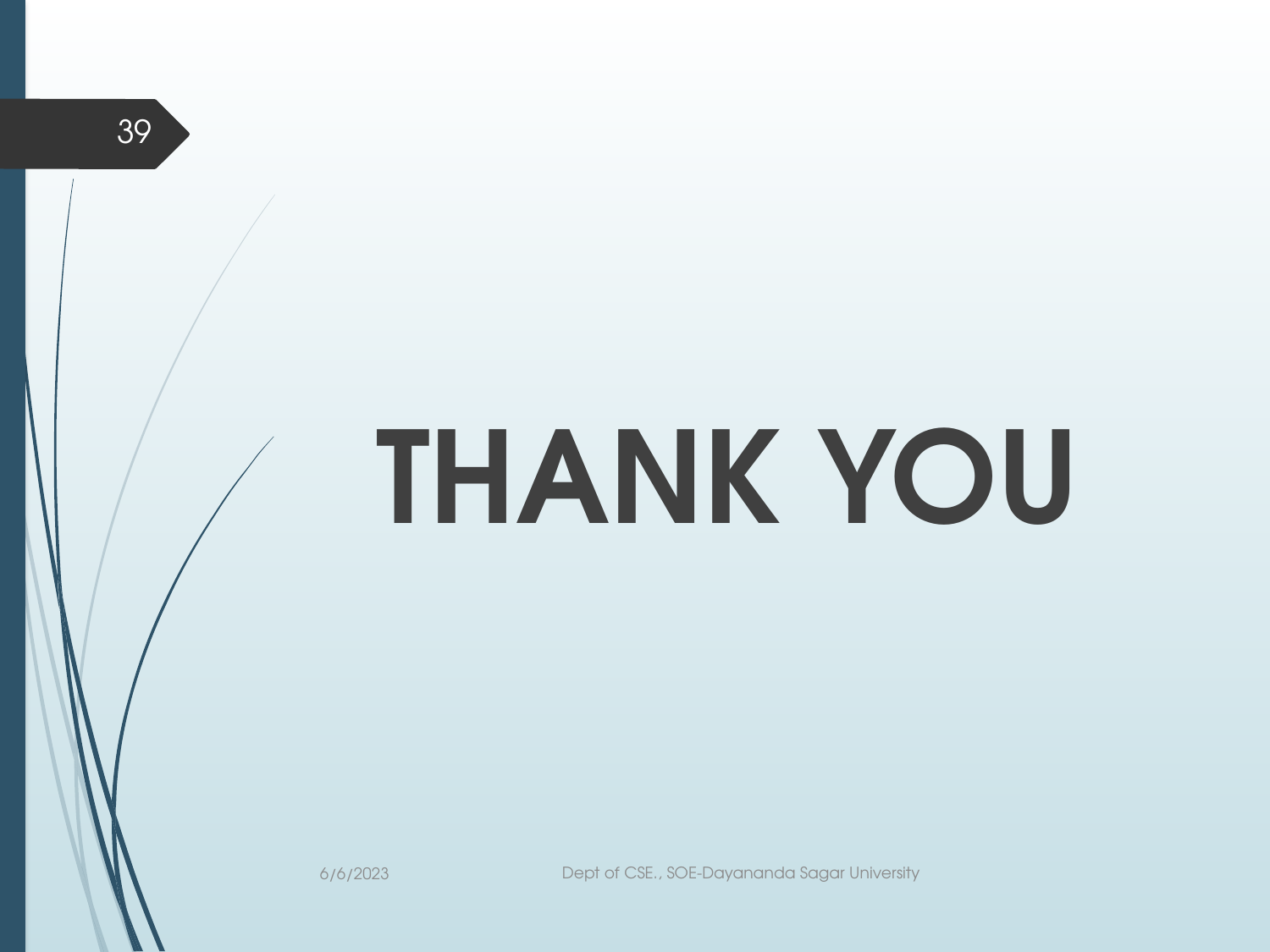

39

THANK YOU
6/6/2023
Dept of CSE., SOE-Dayananda Sagar University